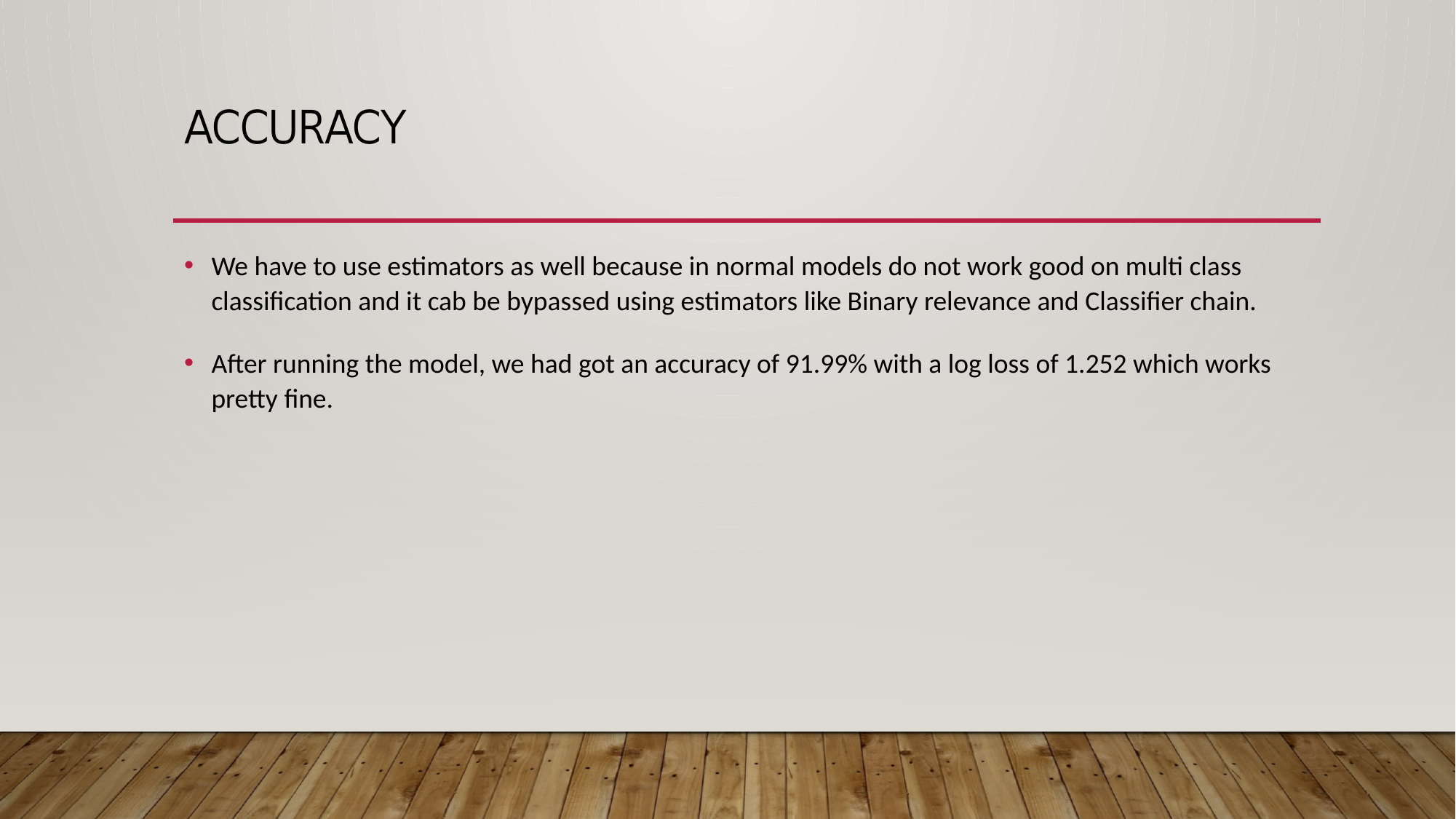

# Accuracy
We have to use estimators as well because in normal models do not work good on multi class classification and it cab be bypassed using estimators like Binary relevance and Classifier chain.
After running the model, we had got an accuracy of 91.99% with a log loss of 1.252 which works pretty fine.